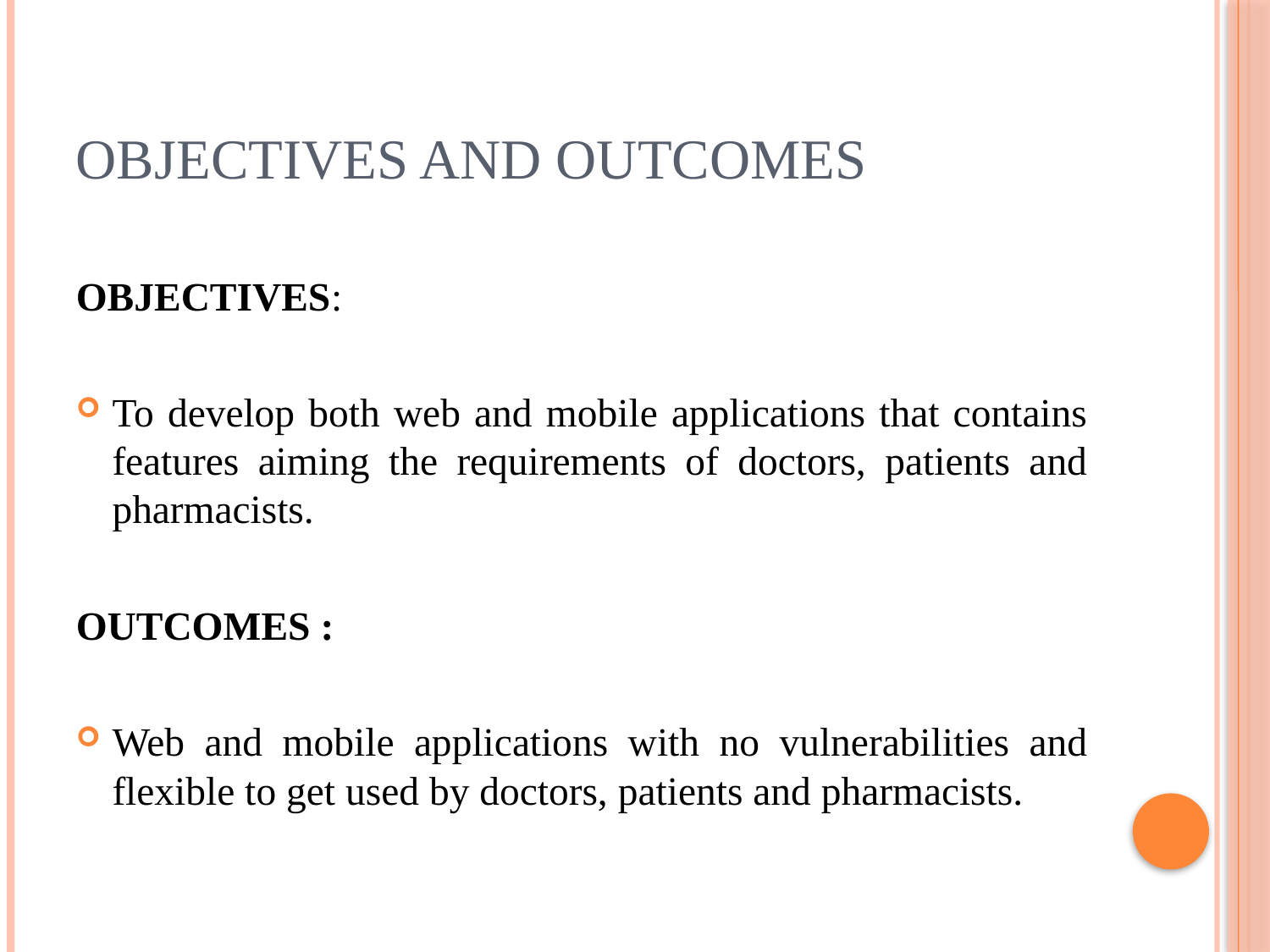

# Objectives And Outcomes
OBJECTIVES:

To develop both web and mobile applications that contains features aiming the requirements of doctors, patients and pharmacists.

OUTCOMES :

Web and mobile applications with no vulnerabilities and flexible to get used by doctors, patients and pharmacists.